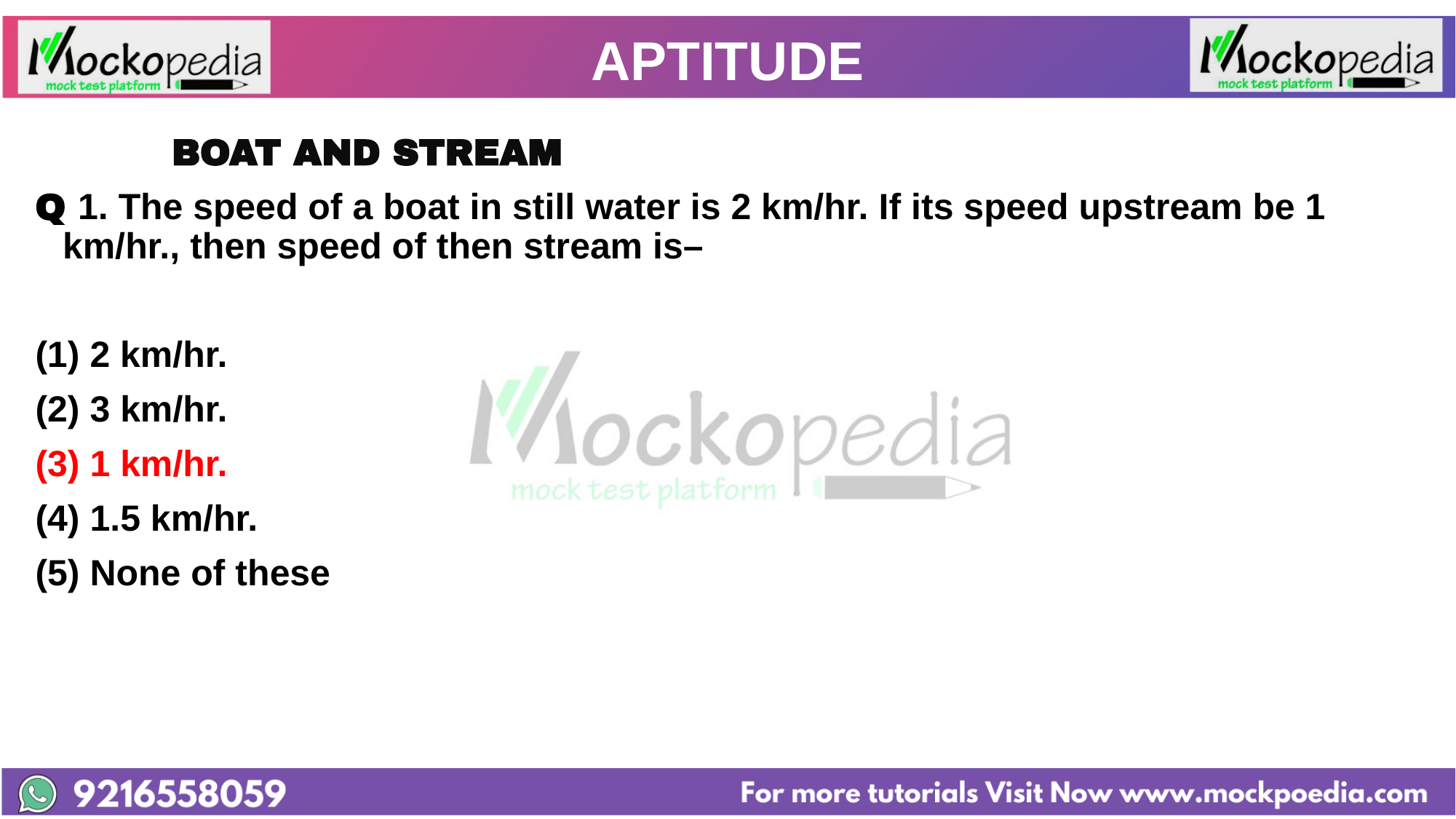

# APTITUDE
		BOAT AND STREAM
Q 1. The speed of a boat in still water is 2 km/hr. If its speed upstream be 1 km/hr., then speed of then stream is–

2 km/hr.
(2) 3 km/hr.
(3) 1 km/hr.
(4) 1.5 km/hr.
(5) None of these